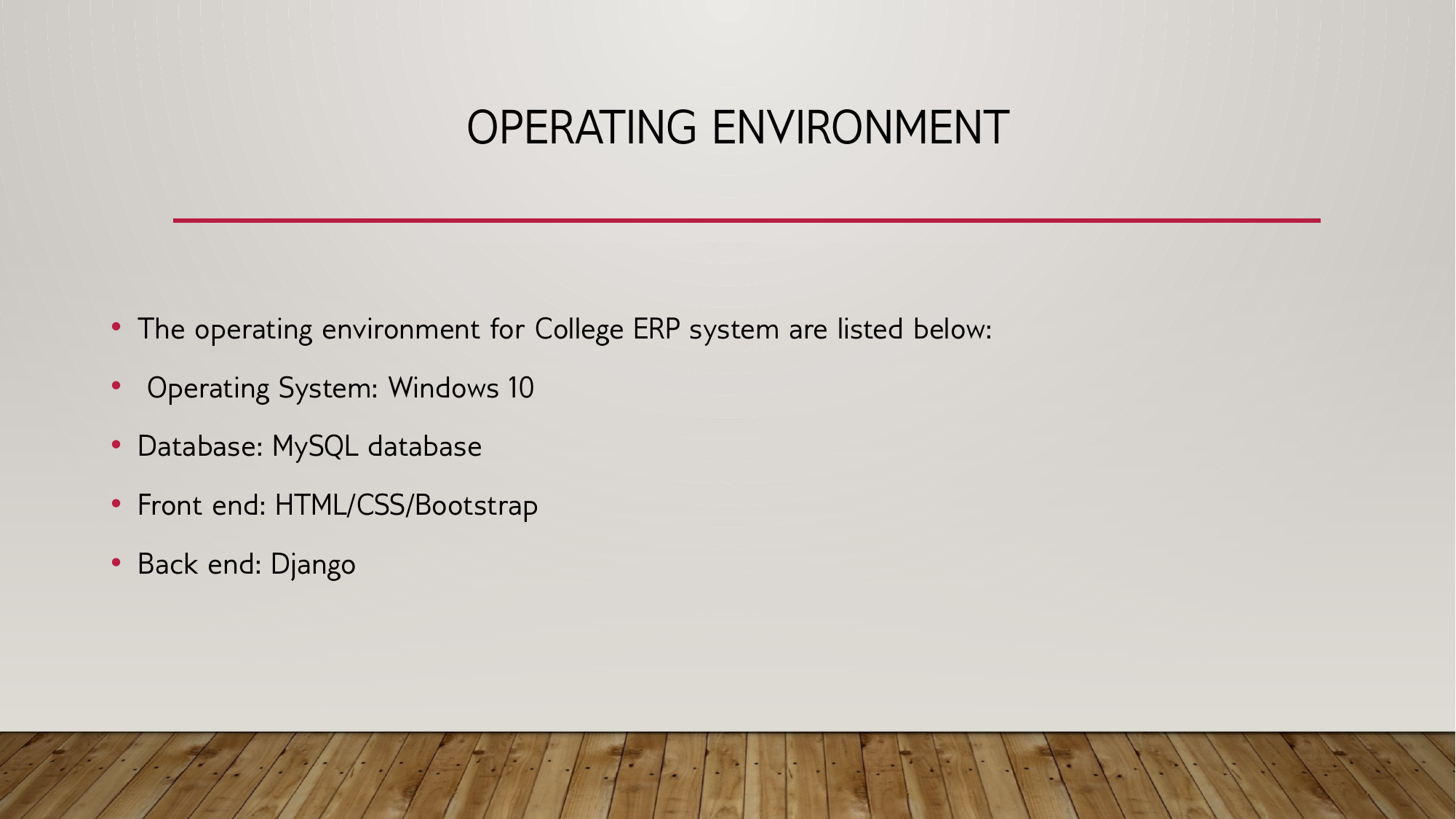

# Operating Environment
The operating environment for College ERP system are listed below:
 Operating System: Windows 10
Database: MySQL database
Front end: HTML/CSS/Bootstrap
Back end: Django